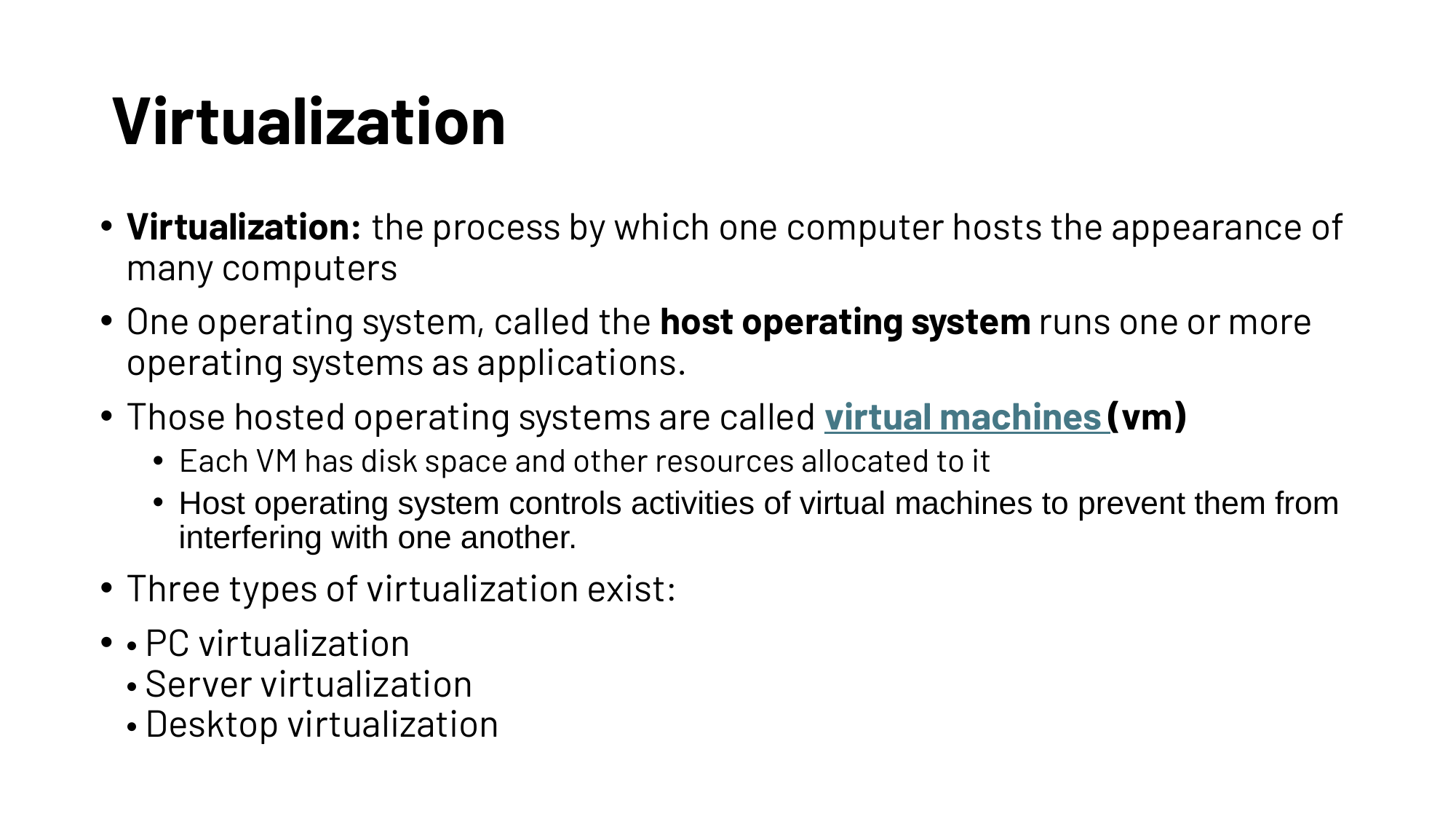

# Virtualization
Virtualization: the process by which one computer hosts the appearance of many computers
One operating system, called the host operating system runs one or more operating systems as applications.
Those hosted operating systems are called virtual machines (vm)
Each VM has disk space and other resources allocated to it
Host operating system controls activities of virtual machines to prevent them from interfering with one another.
Three types of virtualization exist:
• PC virtualization
• Server virtualization
• Desktop virtualization